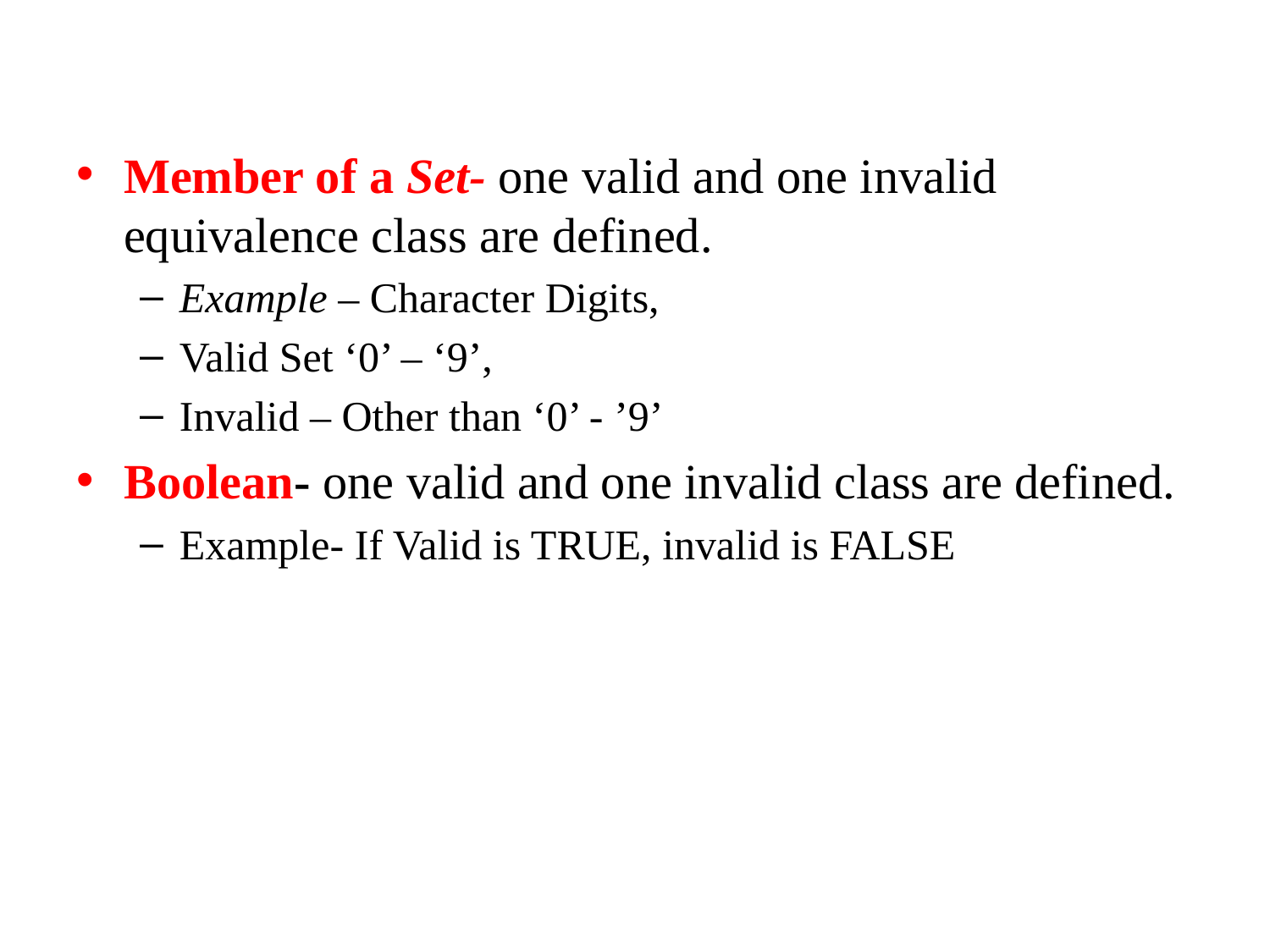

Member of a Set- one valid and one invalid equivalence class are defined.
Example – Character Digits,
Valid Set ‘0’ – ‘9’,
Invalid – Other than ‘0’ - ’9’
Boolean- one valid and one invalid class are defined.
Example- If Valid is TRUE, invalid is FALSE